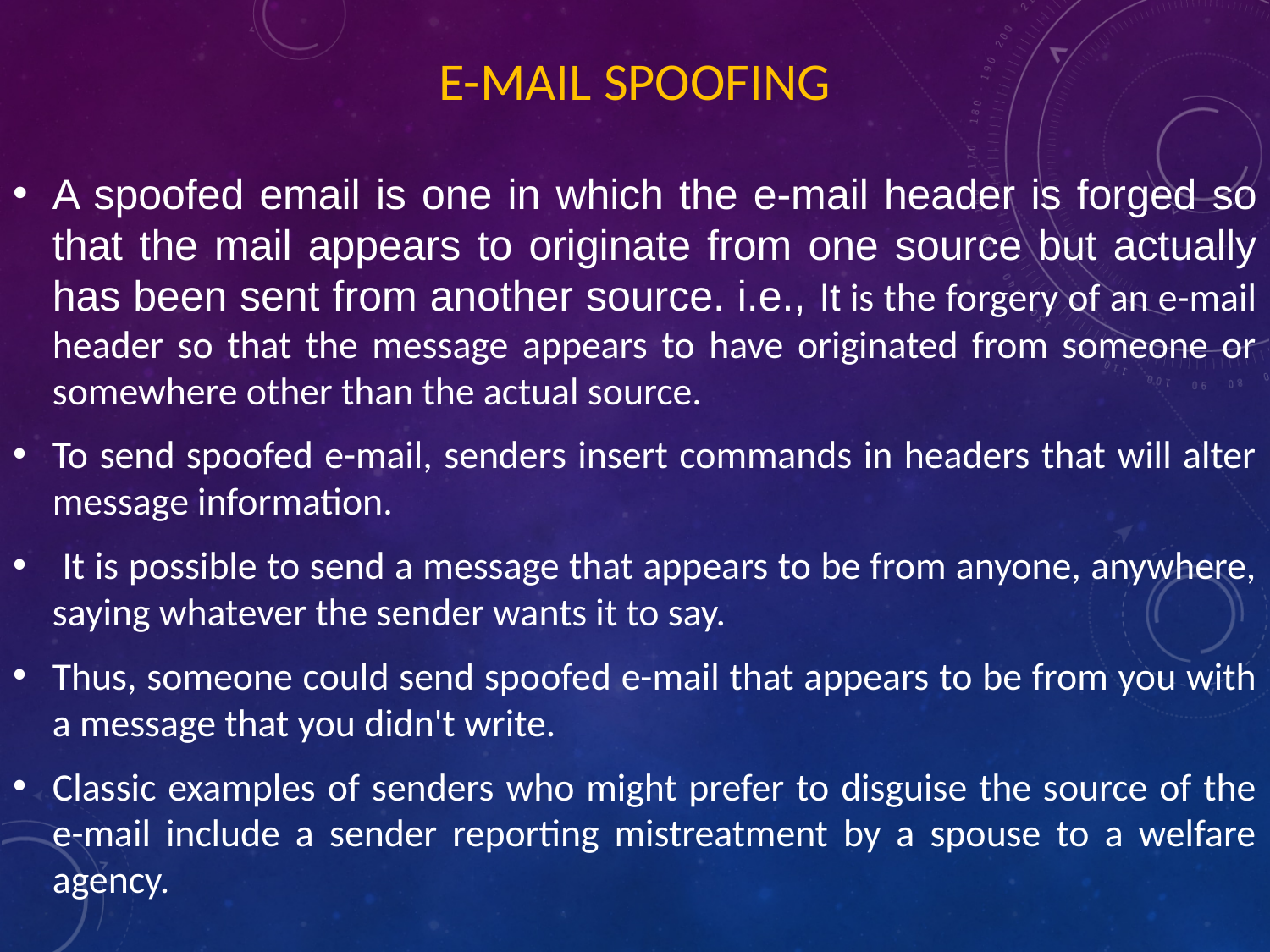

# E-Mail Spoofing
A spoofed email is one in which the e-mail header is forged so that the mail appears to originate from one source but actually has been sent from another source. i.e., It is the forgery of an e-mail header so that the message appears to have originated from someone or somewhere other than the actual source.
To send spoofed e-mail, senders insert commands in headers that will alter message information.
 It is possible to send a message that appears to be from anyone, anywhere, saying whatever the sender wants it to say.
Thus, someone could send spoofed e-mail that appears to be from you with a message that you didn't write.
Classic examples of senders who might prefer to disguise the source of the e-mail include a sender reporting mistreatment by a spouse to a welfare agency.